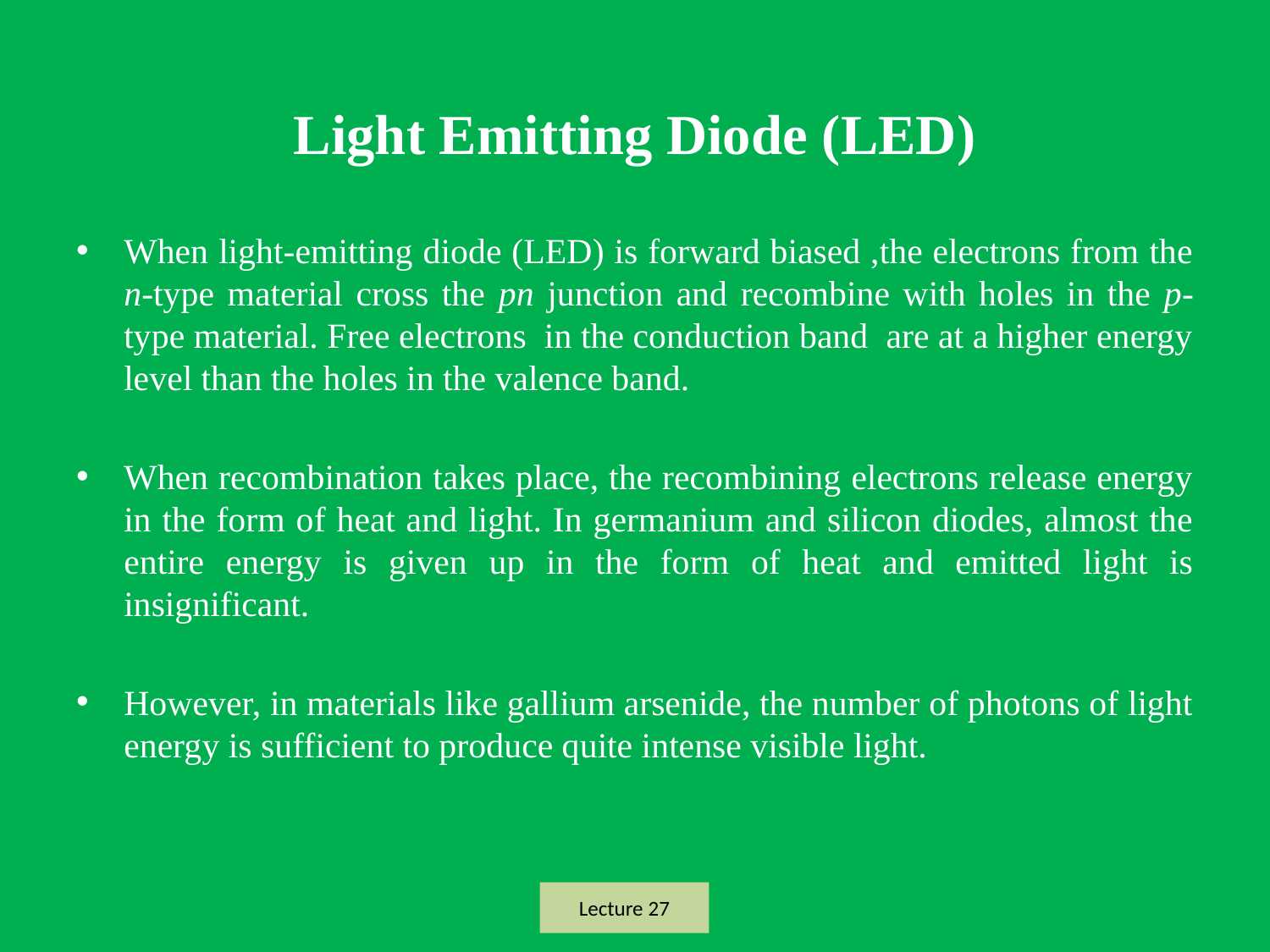

# Light Emitting Diode (LED)
When light-emitting diode (LED) is forward biased ,the electrons from the n-type material cross the pn junction and recombine with holes in the p-type material. Free electrons  in the conduction band  are at a higher energy level than the holes in the valence band.

When recombination takes place, the recombining electrons release energy in the form of heat and light. In germanium and silicon diodes, almost the entire energy is given up in the form of heat and emitted light is insignificant.

However, in materials like gallium arsenide, the number of photons of light energy is sufficient to produce quite intense visible light.
Lecture 27
4